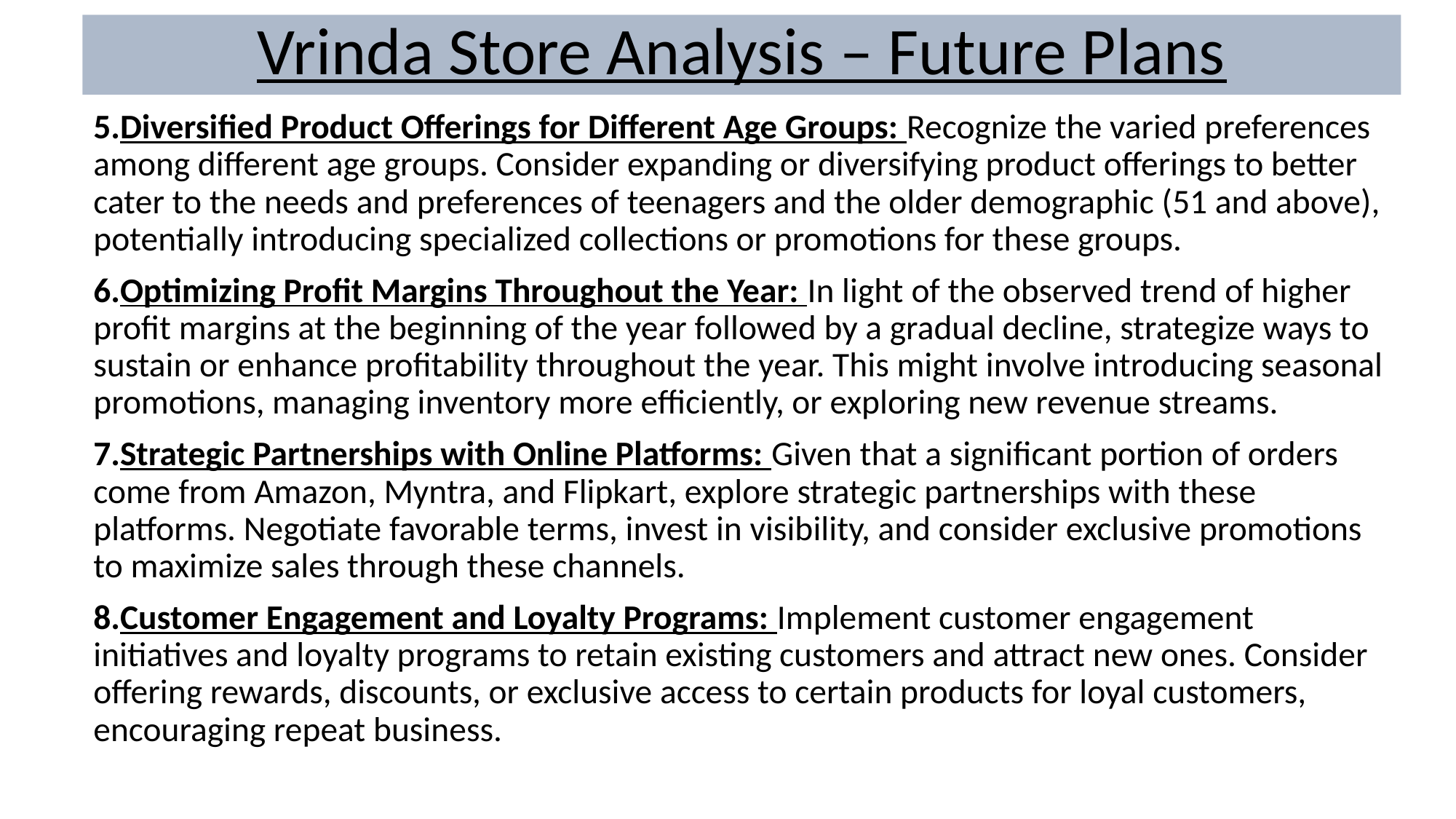

# Vrinda Store Analysis – Future Plans
5.Diversified Product Offerings for Different Age Groups: Recognize the varied preferences among different age groups. Consider expanding or diversifying product offerings to better cater to the needs and preferences of teenagers and the older demographic (51 and above), potentially introducing specialized collections or promotions for these groups.
6.Optimizing Profit Margins Throughout the Year: In light of the observed trend of higher profit margins at the beginning of the year followed by a gradual decline, strategize ways to sustain or enhance profitability throughout the year. This might involve introducing seasonal promotions, managing inventory more efficiently, or exploring new revenue streams.
7.Strategic Partnerships with Online Platforms: Given that a significant portion of orders come from Amazon, Myntra, and Flipkart, explore strategic partnerships with these platforms. Negotiate favorable terms, invest in visibility, and consider exclusive promotions to maximize sales through these channels.
8.Customer Engagement and Loyalty Programs: Implement customer engagement initiatives and loyalty programs to retain existing customers and attract new ones. Consider offering rewards, discounts, or exclusive access to certain products for loyal customers, encouraging repeat business.